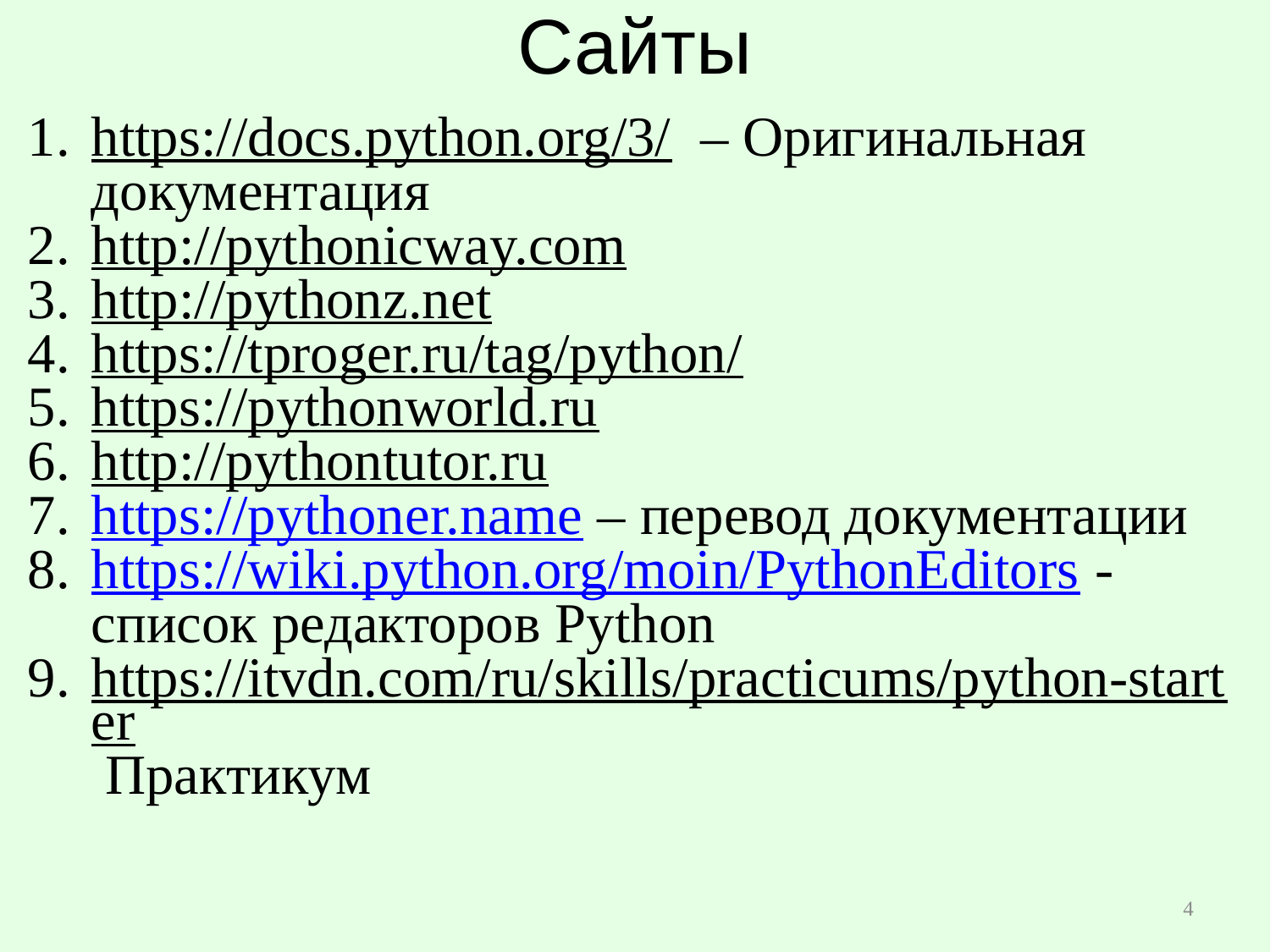

# Сайты
https://docs.python.org/3/  – Оригинальная документация
http://pythonicway.com
http://pythonz.net
https://tproger.ru/tag/python/
https://pythonworld.ru
http://pythontutor.ru
https://pythoner.name – перевод документации
https://wiki.python.org/moin/PythonEditors - список редакторов Python
https://itvdn.com/ru/skills/practicums/python-starter Практикум

4